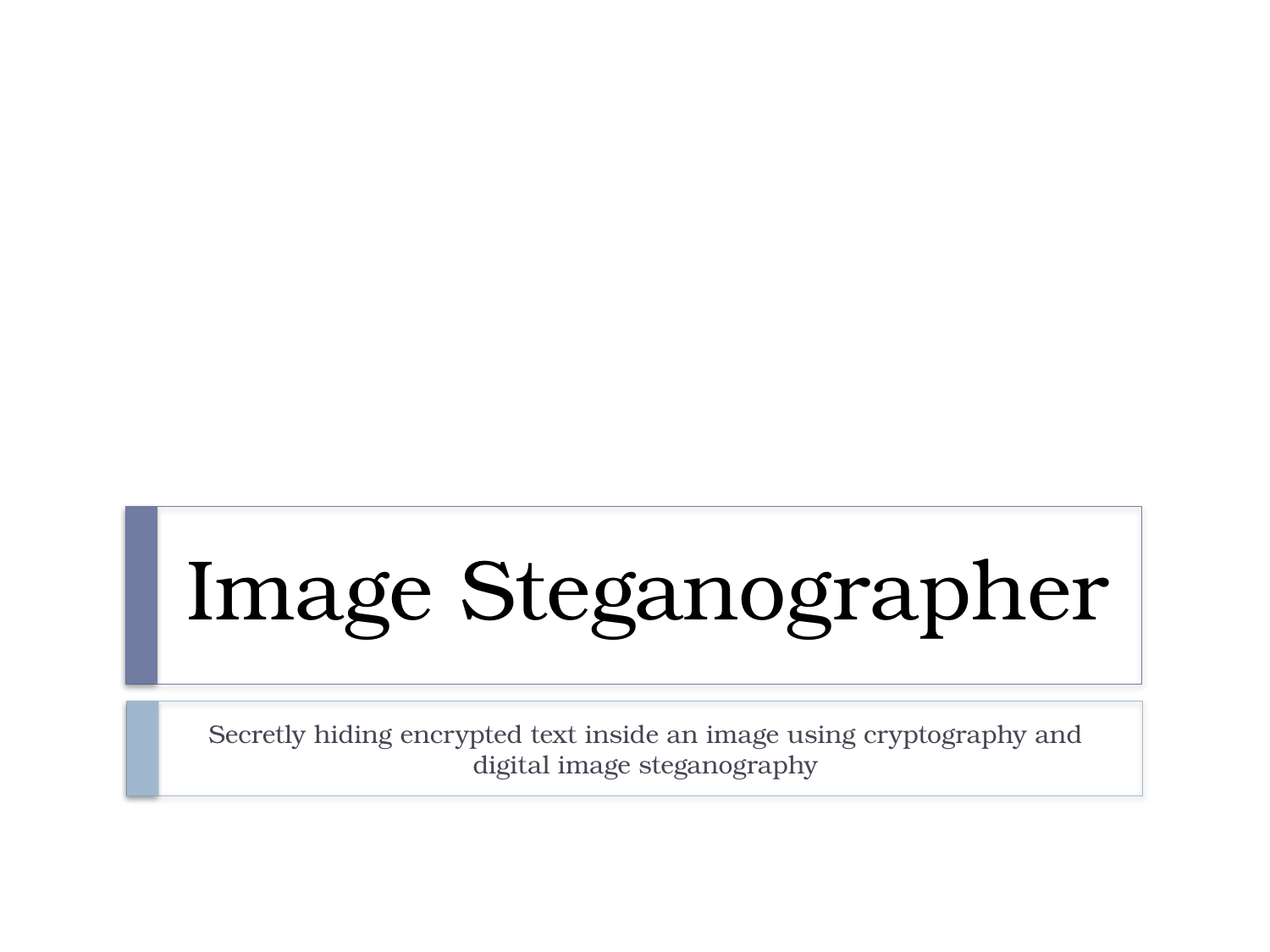

# Image Steganographer
Secretly hiding encrypted text inside an image using cryptography and digital image steganography